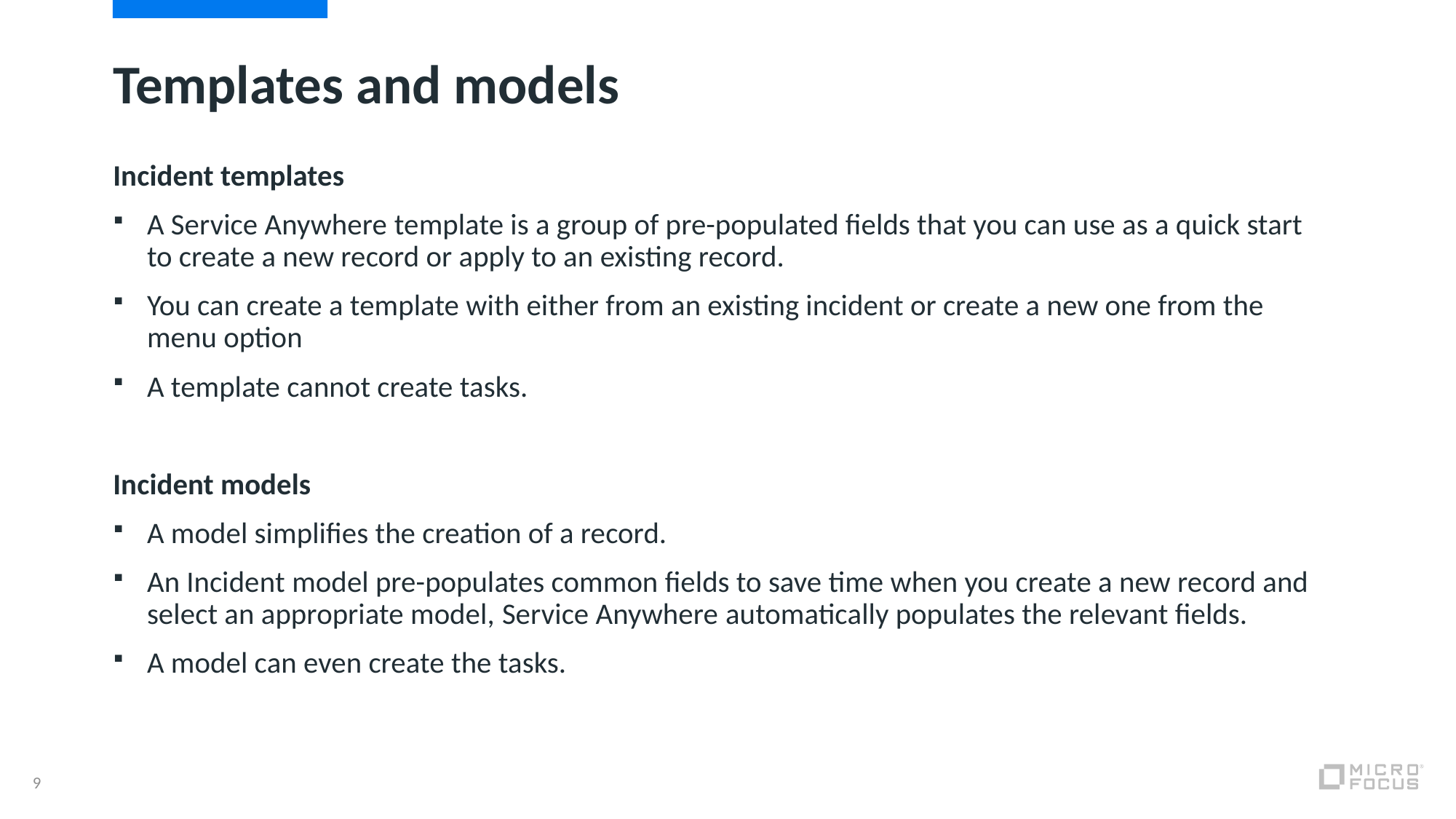

# Templates and models
Incident templates
A Service Anywhere template is a group of pre-populated fields that you can use as a quick start to create a new record or apply to an existing record.
You can create a template with either from an existing incident or create a new one from the menu option
A template cannot create tasks.

Incident models
A model simplifies the creation of a record.
An Incident model pre-populates common fields to save time when you create a new record and select an appropriate model, Service Anywhere automatically populates the relevant fields.
A model can even create the tasks.

9